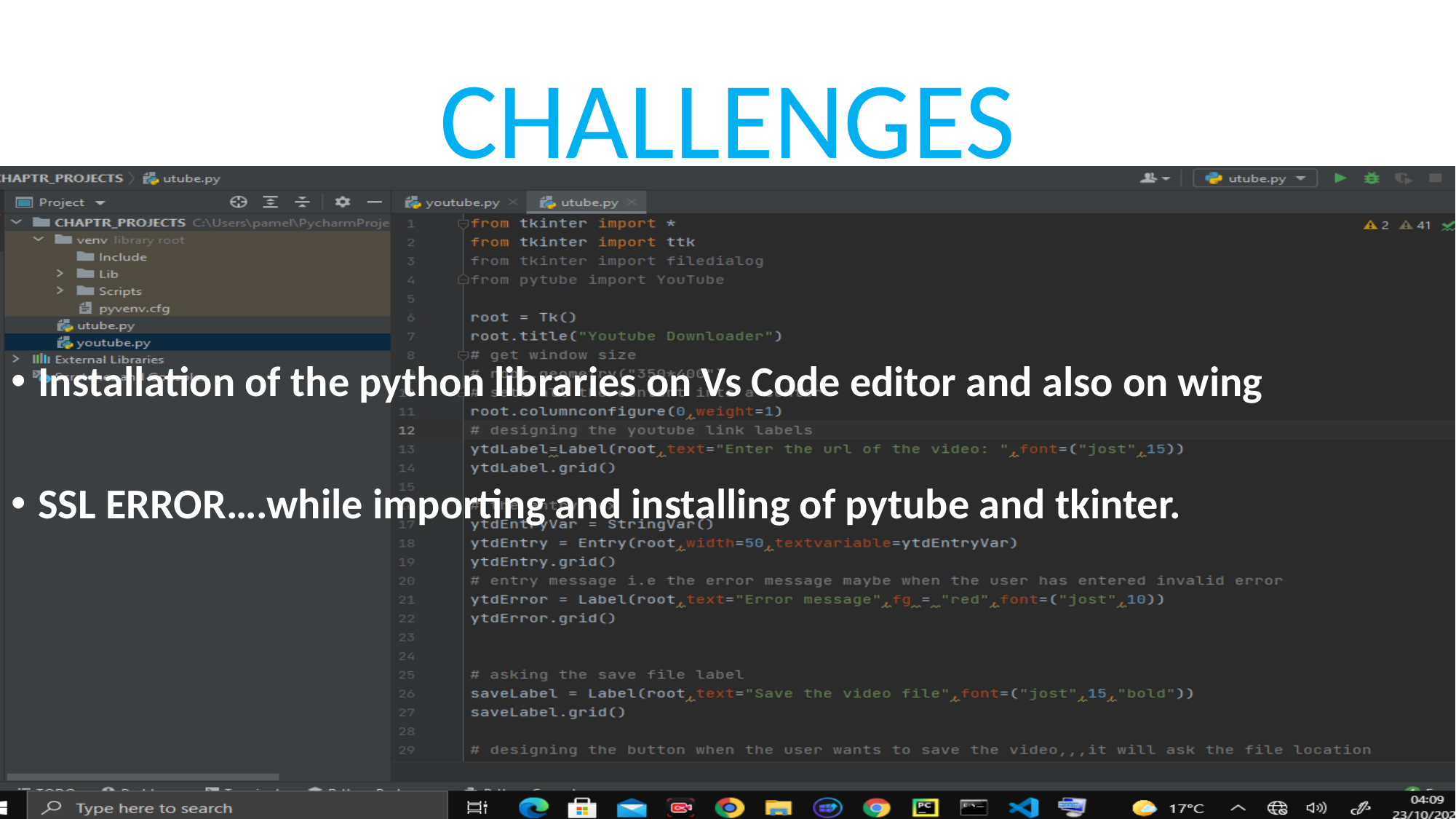

# CHALLENGES

Installation of the python libraries on Vs Code editor and also on wing

SSL ERROR….while importing and installing of pytube and tkinter.